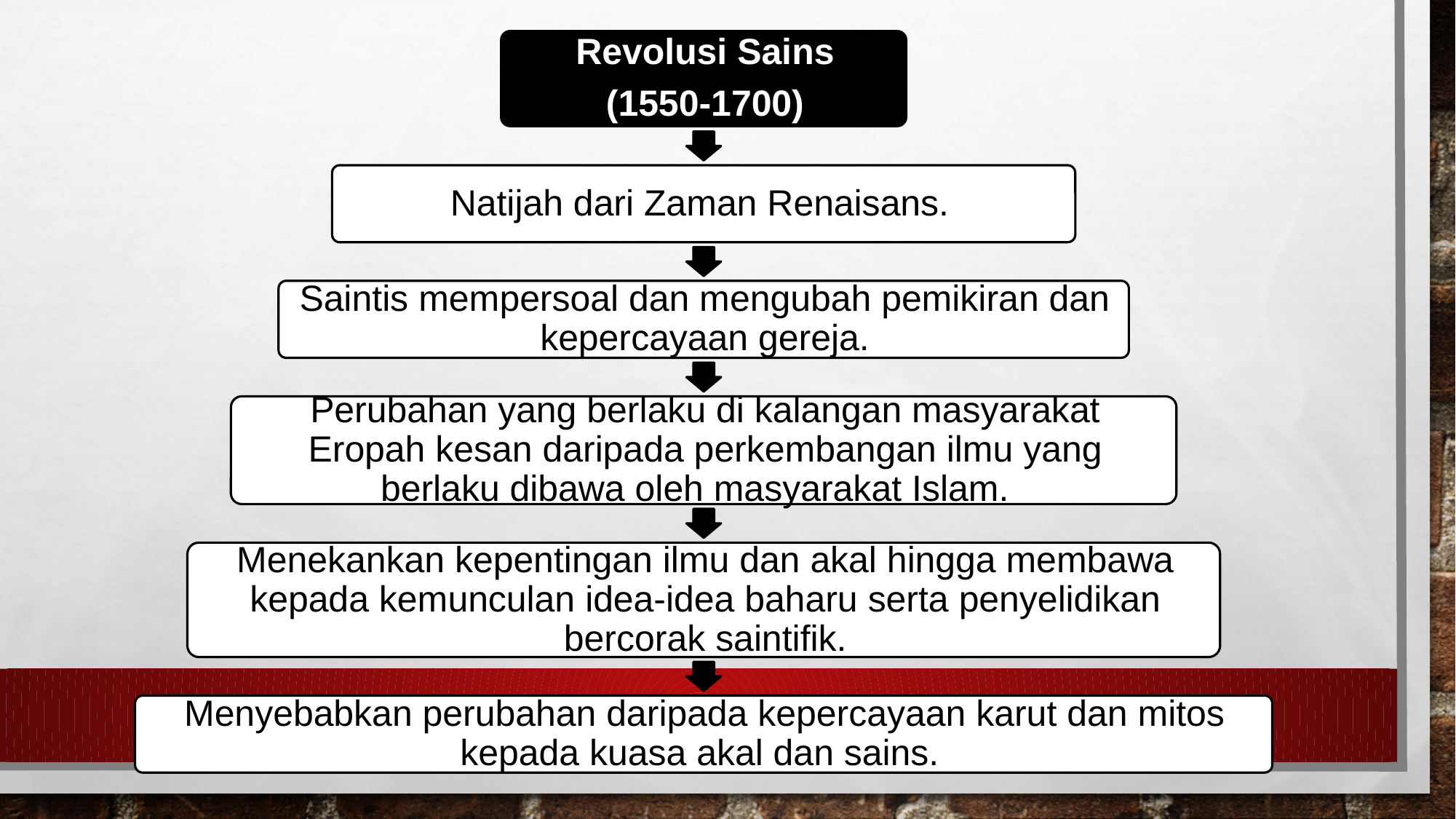

Revolusi Sains
(1550-1700)

Natijah dari Zaman Renaisans.

Saintis mempersoal dan mengubah pemikiran dan kepercayaan gereja.

Perubahan yang berlaku di kalangan masyarakat Eropah kesan daripada perkembangan ilmu yang berlaku dibawa oleh masyarakat Islam.

Menekankan kepentingan ilmu dan akal hingga membawa kepada kemunculan idea-idea baharu serta penyelidikan bercorak saintifik.

Menyebabkan perubahan daripada kepercayaan karut dan mitos kepada kuasa akal dan sains.